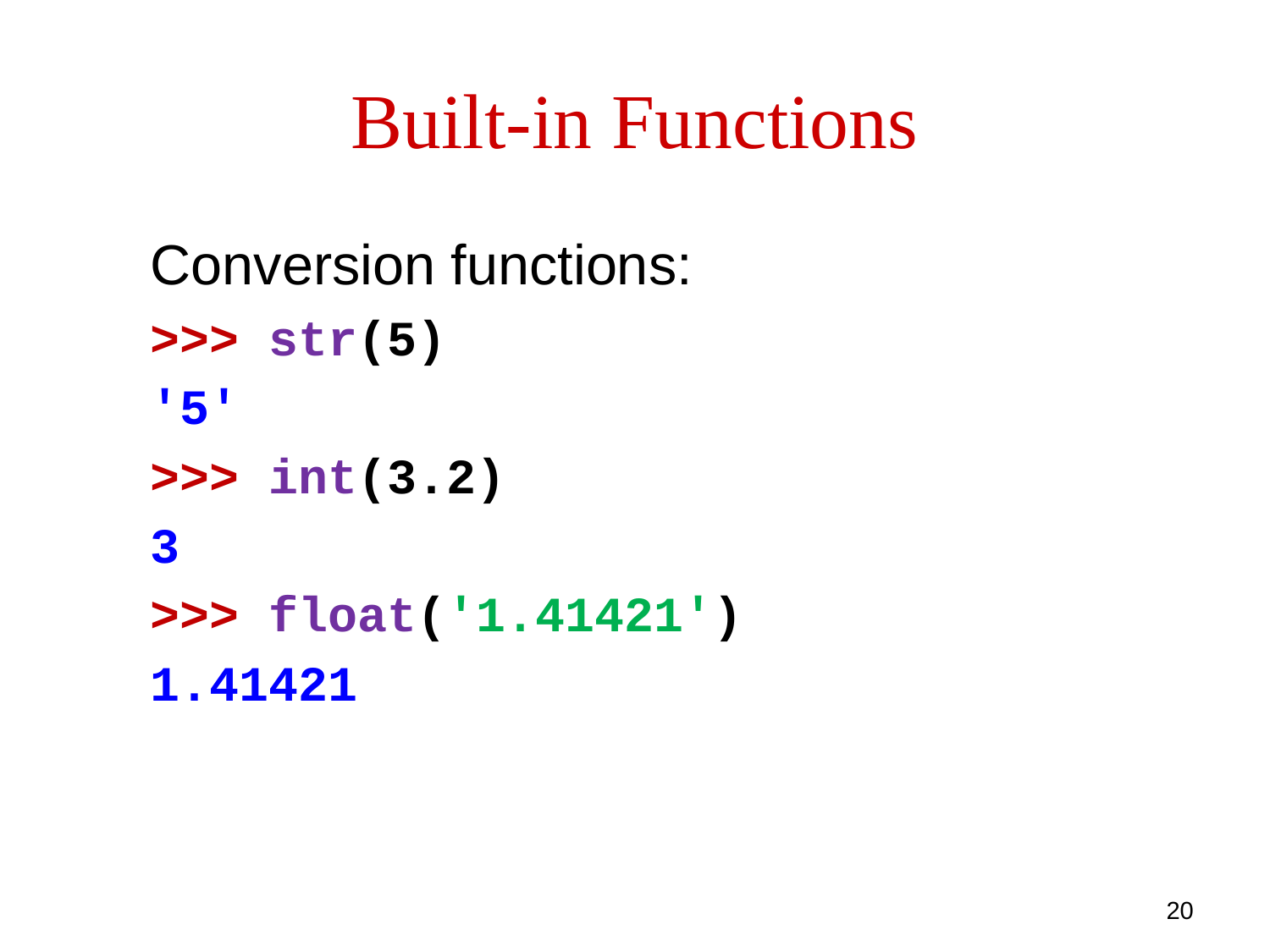

# Built-in Functions
Conversion functions:
>>> str(5)
'5'
>>> int(3.2)
3
>>> float('1.41421')
1.41421
20